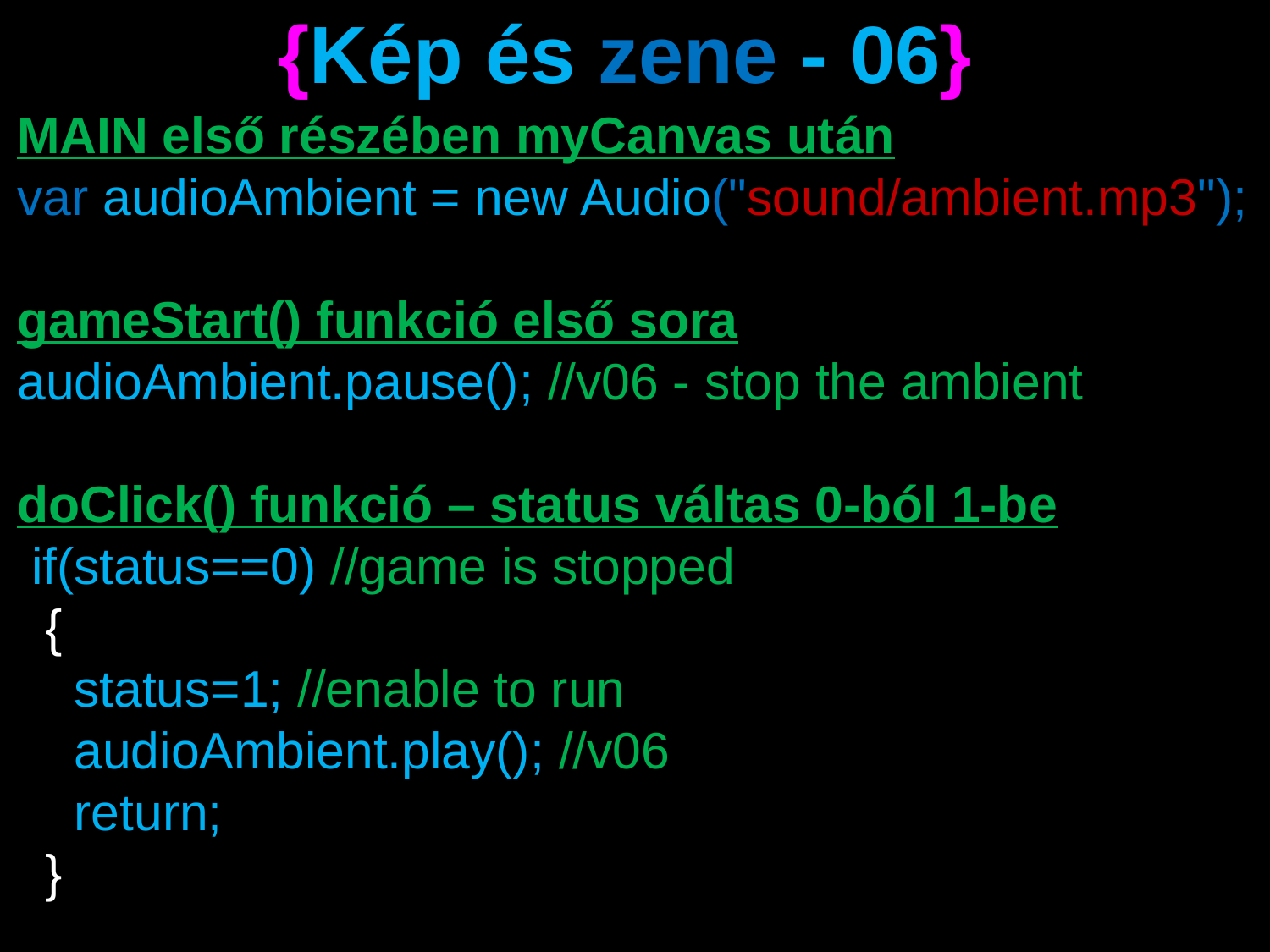

# {Kép és zene - 06}
MAIN első részében myCanvas után
var audioAmbient = new Audio("sound/ambient.mp3");

gameStart() funkció első sora
audioAmbient.pause(); //v06 - stop the ambient

doClick() funkció – status váltas 0-ból 1-be
 if(status==0) //game is stopped
  {
    status=1; //enable to run
    audioAmbient.play(); //v06
    return;
  }